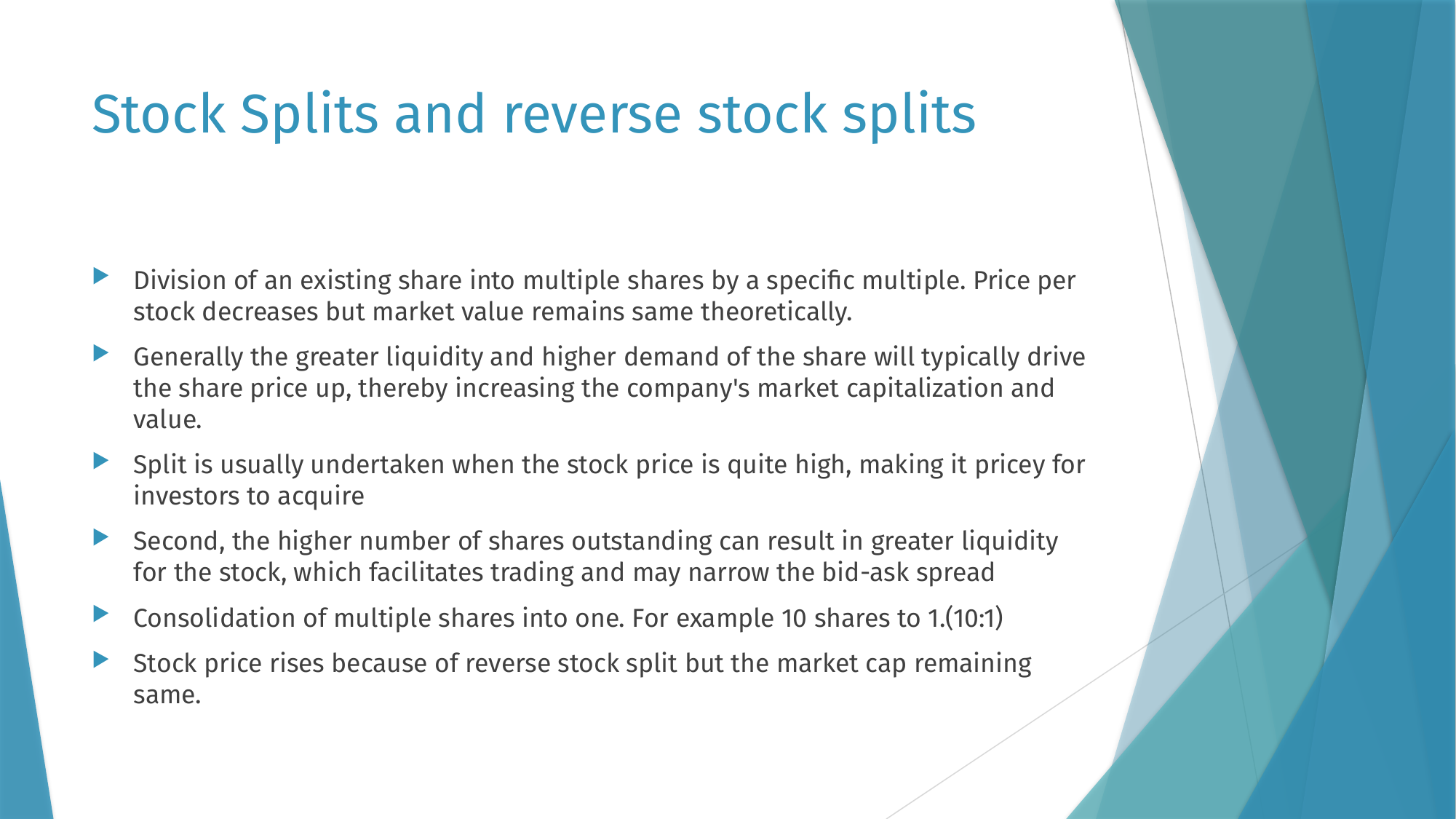

# Stock Splits and reverse stock splits
Division of an existing share into multiple shares by a specific multiple. Price per stock decreases but market value remains same theoretically.
Generally the greater liquidity and higher demand of the share will typically drive the share price up, thereby increasing the company's market capitalization and value.
Split is usually undertaken when the stock price is quite high, making it pricey for investors to acquire
Second, the higher number of shares outstanding can result in greater liquidity for the stock, which facilitates trading and may narrow the bid-ask spread
Consolidation of multiple shares into one. For example 10 shares to 1.(10:1)
Stock price rises because of reverse stock split but the market cap remaining same.